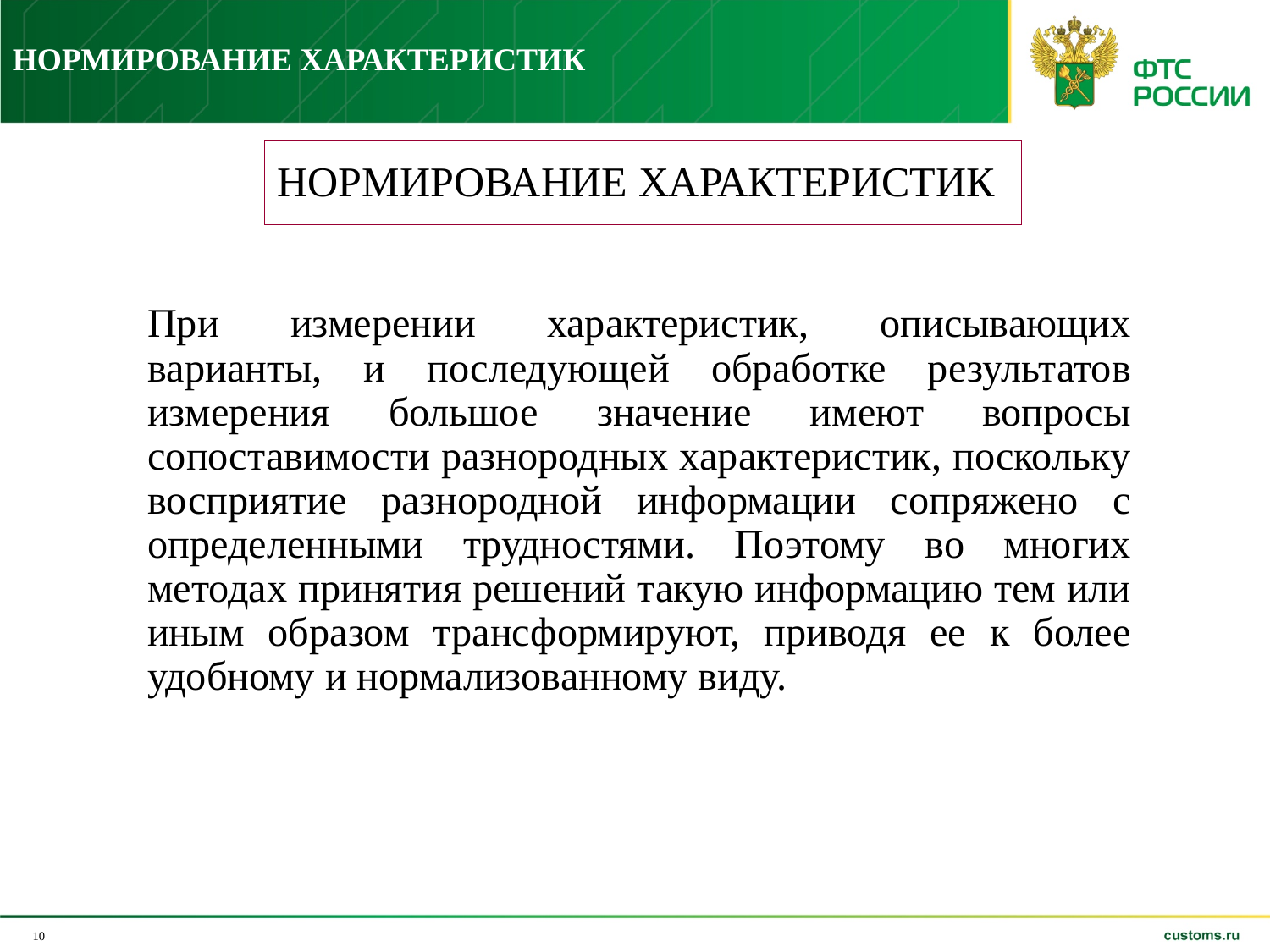

НОРМИРОВАНИЕ ХАРАКТЕРИСТИК
# НОРМИРОВАНИЕ ХАРАКТЕРИСТИК
При измерении характеристик, описывающих варианты, и последующей обработке результатов измерения большое значение имеют вопросы сопоставимости разнородных характеристик, поскольку восприятие разнородной информации сопряжено с определенными трудностями. Поэтому во многих методах принятия решений такую информацию тем или иным образом трансформируют, приводя ее к более удобному и нормализованному виду.
10